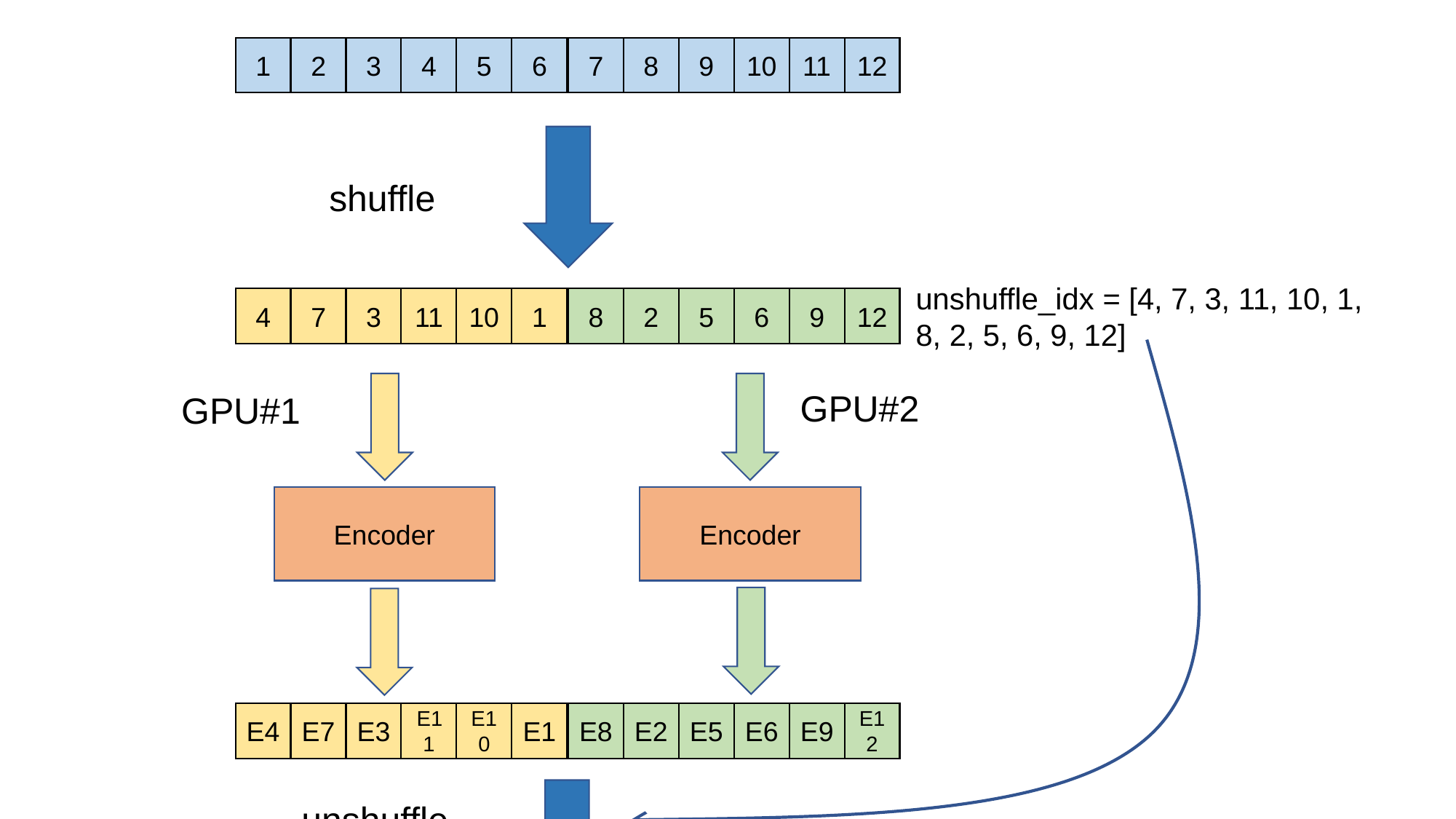

12
11
6
9
10
5
8
3
4
7
2
1

shuffle
unshuffle_idx = [4, 7, 3, 11, 10, 1, 8, 2, 5, 6, 9, 12]
12
9
1
5
6
10
2
3
11
8
7
4

GPU#2
GPU#1
Encoder
Encoder

E12
E9
E1
E5
E6
E10
E2
E3
E11
E8
E7
E4

unshuffle
E12
E11
E6
E9
E10
E5
E8
E3
E4
E7
E2
E1